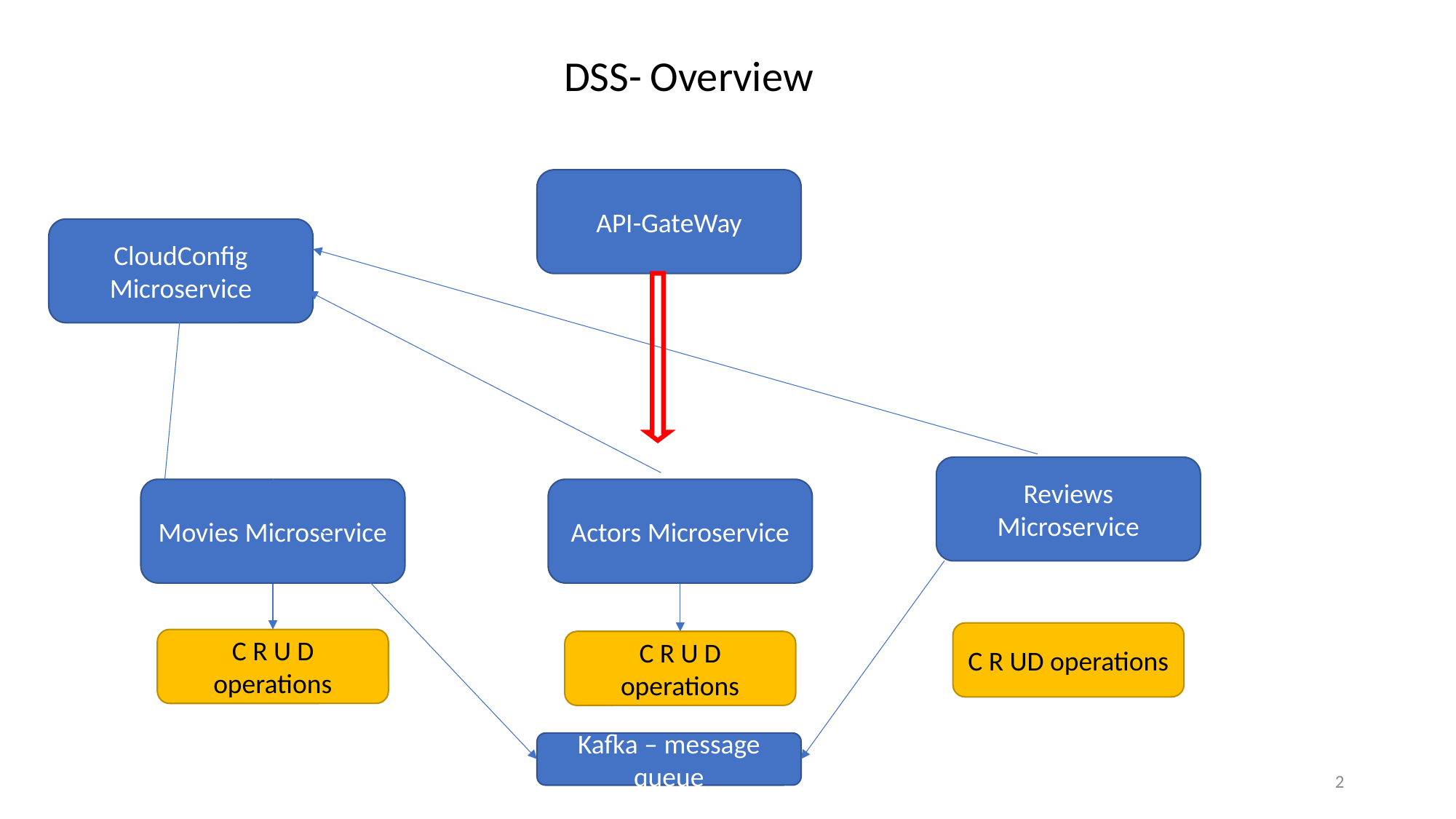

DSS- Overview
API-GateWay
CloudConfig Microservice

Reviews Microservice
Movies Microservice
Actors Microservice
C R UD operations
C R U D operations
C R U D operations
Kafka – message queue
2